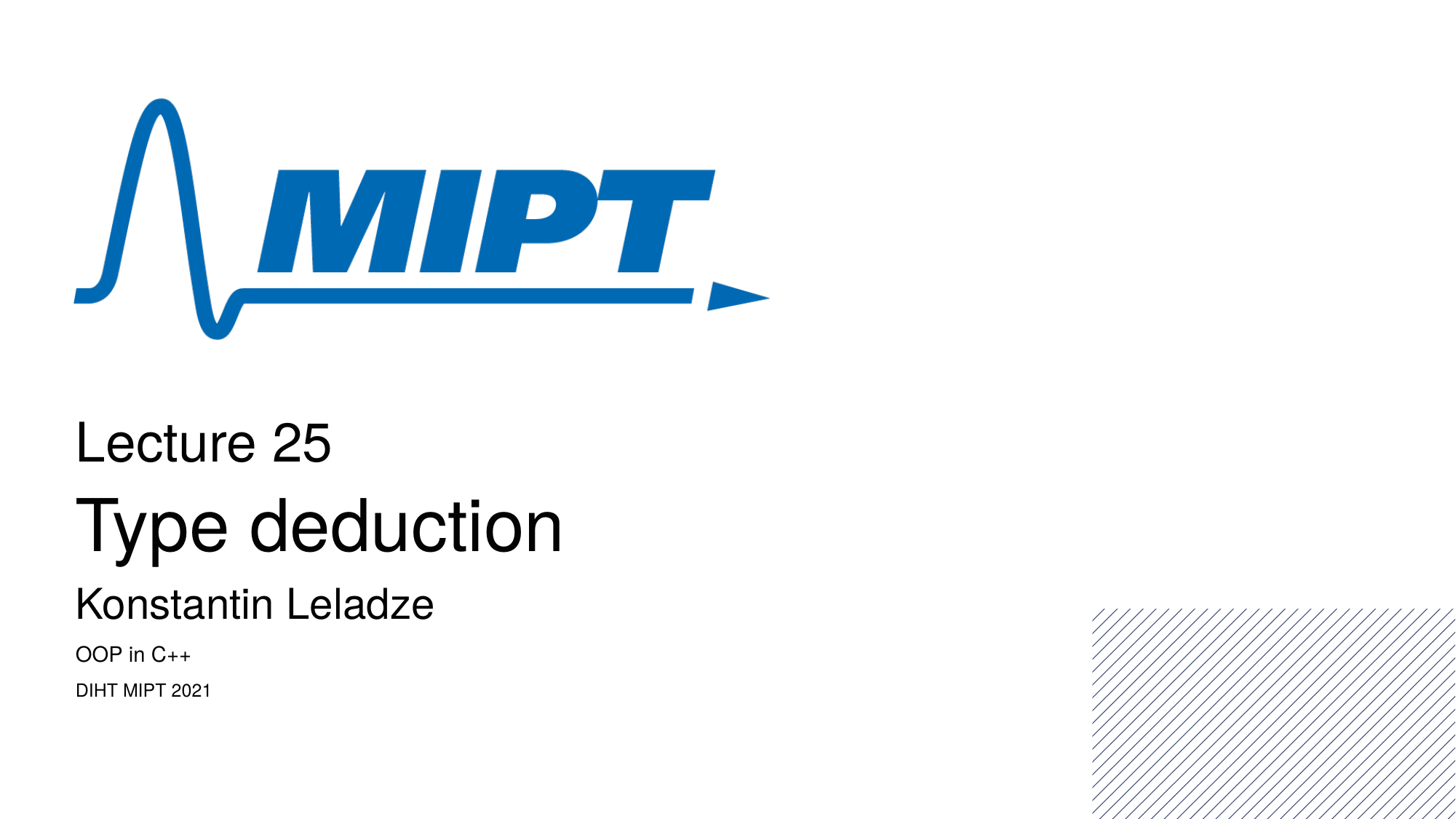

Lecture 25
Type deduction
Konstantin Leladze
OOP in C++
DIHT MIPT 2021